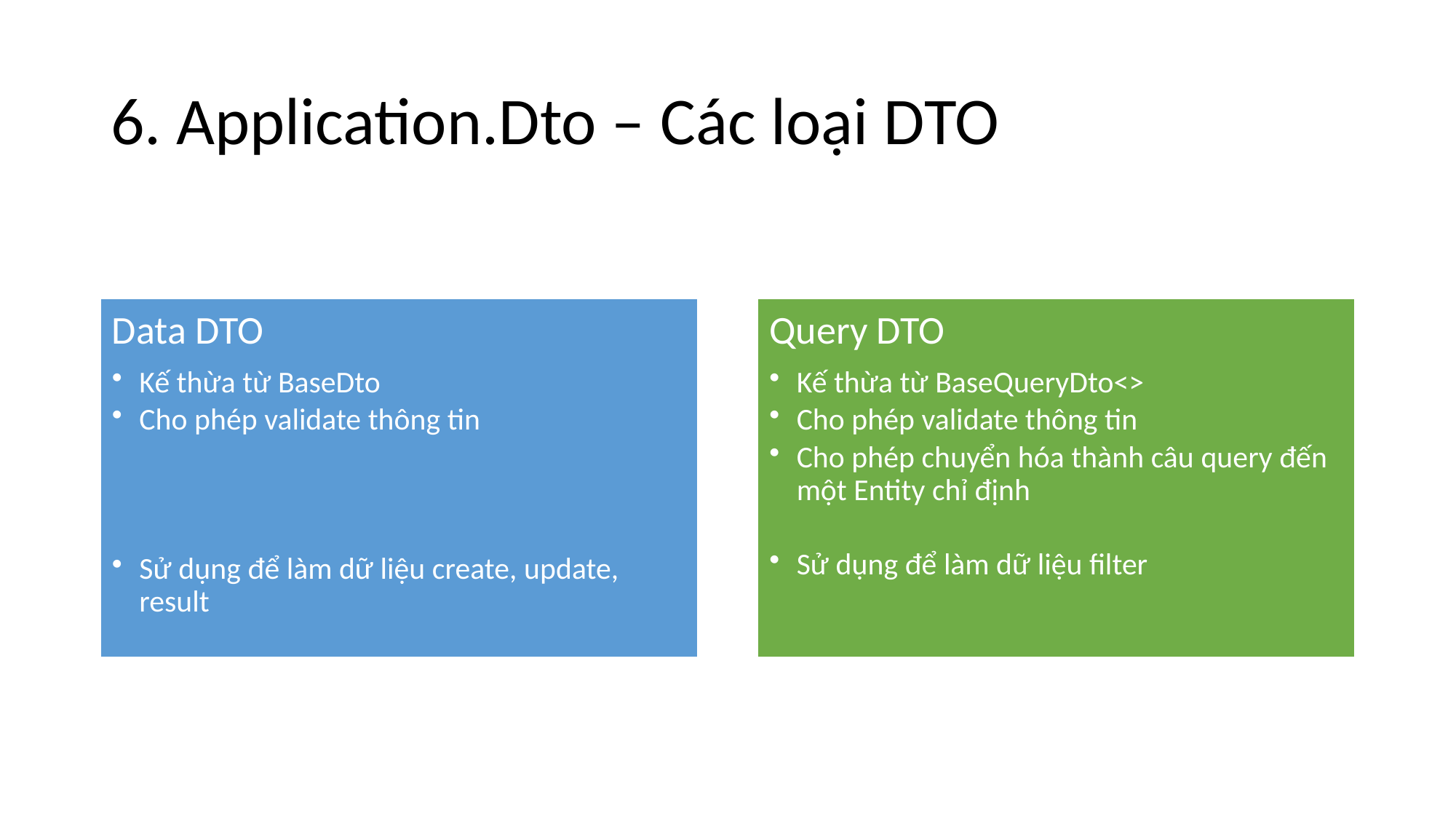

# 6. Application.Dto – Các loại DTO
Data DTO
Kế thừa từ BaseDto
Cho phép validate thông tin

Sử dụng để làm dữ liệu create, update, result
Query DTO
Kế thừa từ BaseQueryDto<>
Cho phép validate thông tin
Cho phép chuyển hóa thành câu query đến một Entity chỉ định

Sử dụng để làm dữ liệu filter